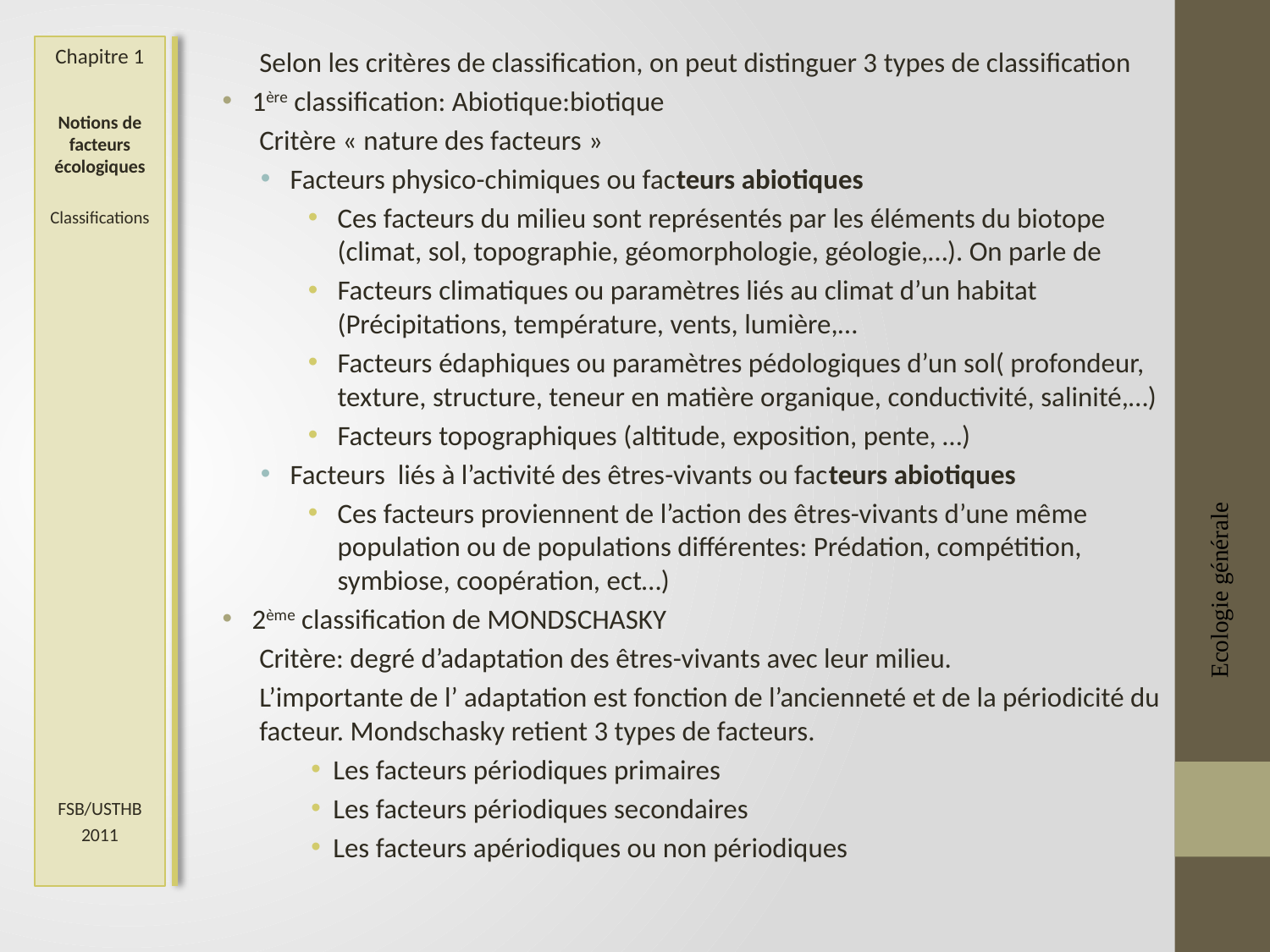

Chapitre 1

Notions de facteurs écologiques

Classifications

FSB/USTHB
2011
Selon les critères de classification, on peut distinguer 3 types de classification
1ère classification: Abiotique:biotique
Critère « nature des facteurs »
Facteurs physico-chimiques ou facteurs abiotiques
Ces facteurs du milieu sont représentés par les éléments du biotope (climat, sol, topographie, géomorphologie, géologie,…). On parle de
Facteurs climatiques ou paramètres liés au climat d’un habitat (Précipitations, température, vents, lumière,…
Facteurs édaphiques ou paramètres pédologiques d’un sol( profondeur, texture, structure, teneur en matière organique, conductivité, salinité,…)
Facteurs topographiques (altitude, exposition, pente, …)
Facteurs  liés à l’activité des êtres-vivants ou facteurs abiotiques
Ces facteurs proviennent de l’action des êtres-vivants d’une même population ou de populations différentes: Prédation, compétition, symbiose, coopération, ect…)
2ème classification de MONDSCHASKY
Critère: degré d’adaptation des êtres-vivants avec leur milieu.
L’importante de l’ adaptation est fonction de l’ancienneté et de la périodicité du facteur. Mondschasky retient 3 types de facteurs.
Les facteurs périodiques primaires
Les facteurs périodiques secondaires
Les facteurs apériodiques ou non périodiques

Ecologie générale